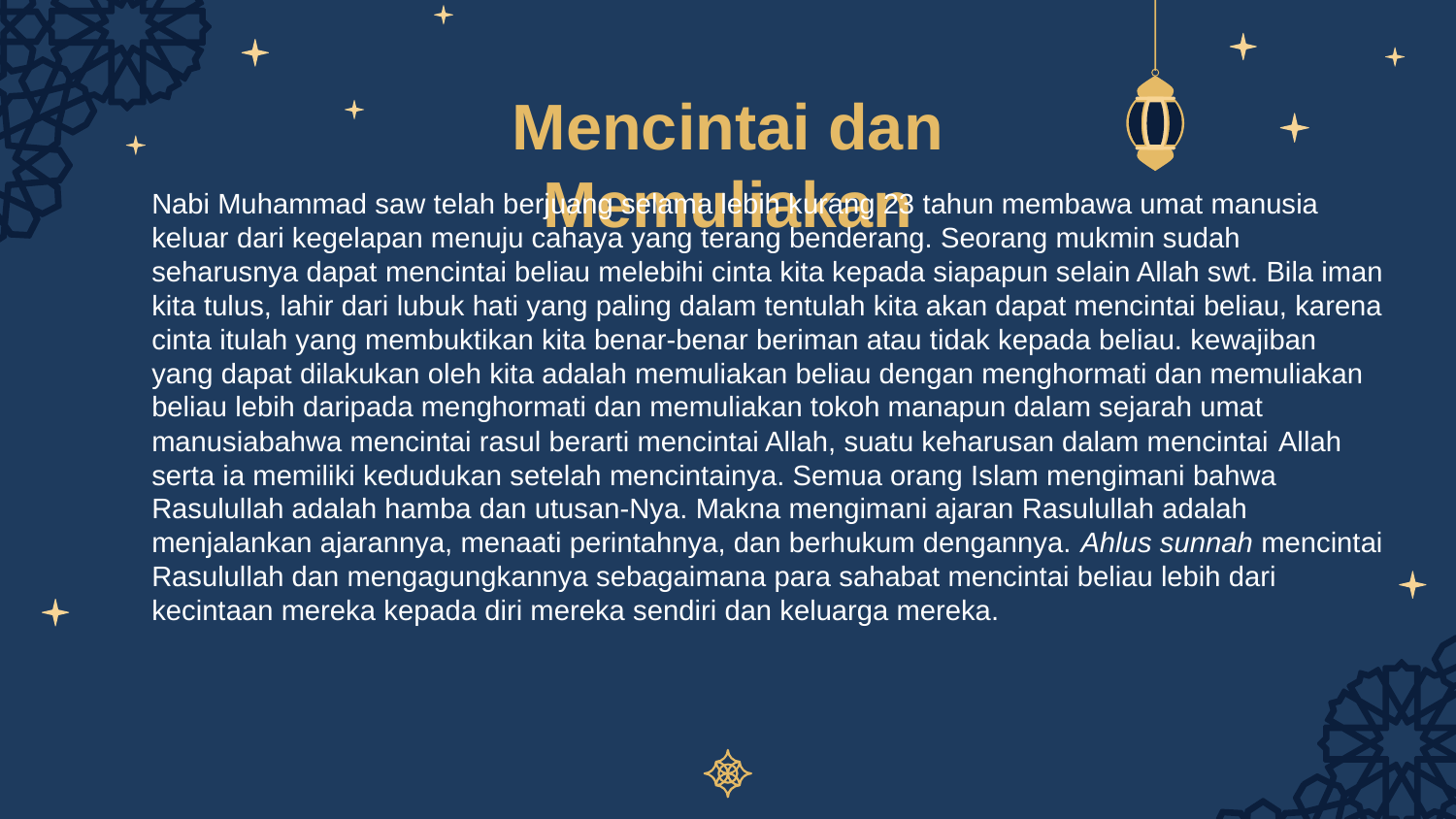

# Mencintai dan Memuliakan

Nabi Muhammad saw telah berjuang selama lebih kurang 23 tahun membawa umat manusia keluar dari kegelapan menuju cahaya yang terang benderang. Seorang mukmin sudah seharusnya dapat mencintai beliau melebihi cinta kita kepada siapapun selain Allah swt. Bila iman kita tulus, lahir dari lubuk hati yang paling dalam tentulah kita akan dapat mencintai beliau, karena cinta itulah yang membuktikan kita benar-benar beriman atau tidak kepada beliau. kewajiban yang dapat dilakukan oleh kita adalah memuliakan beliau dengan menghormati dan memuliakan beliau lebih daripada menghormati dan memuliakan tokoh manapun dalam sejarah umat manusiabahwa mencintai rasul berarti mencintai Allah, suatu keharusan dalam mencintai Allah serta ia memiliki kedudukan setelah mencintainya. Semua orang Islam mengimani bahwa Rasulullah adalah hamba dan utusan-Nya. Makna mengimani ajaran Rasulullah adalah menjalankan ajarannya, menaati perintahnya, dan berhukum dengannya. Ahlus sunnah mencintai Rasulullah dan mengagungkannya sebagaimana para sahabat mencintai beliau lebih dari kecintaan mereka kepada diri mereka sendiri dan keluarga mereka.